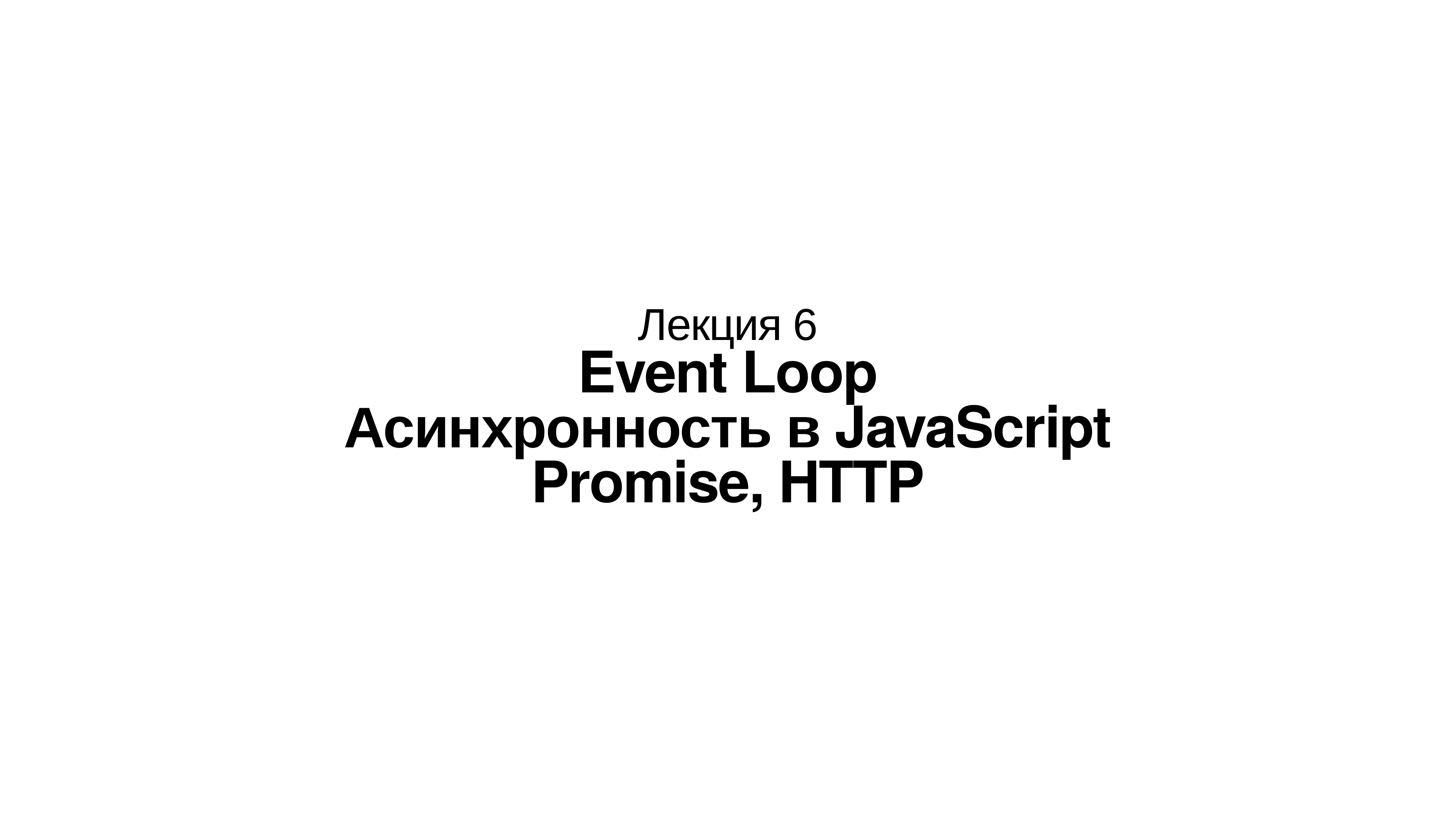

Лекция 6
Event Loop
Асинхронность в JavaScript
Promise, HTTP